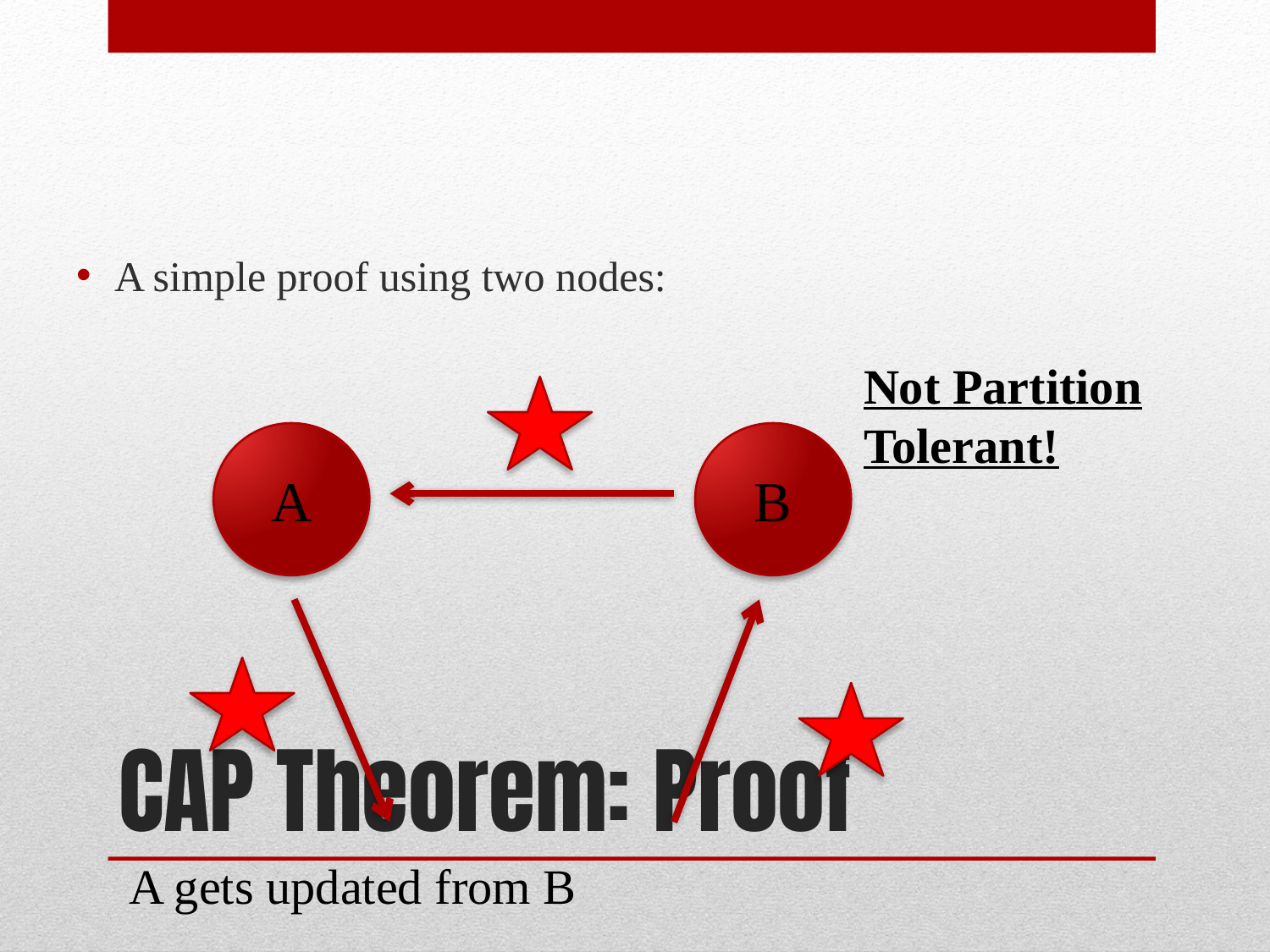

A simple proof using two nodes:

Not Partition Tolerant!

A
B
# CAP Theorem: Proof

A gets updated from B